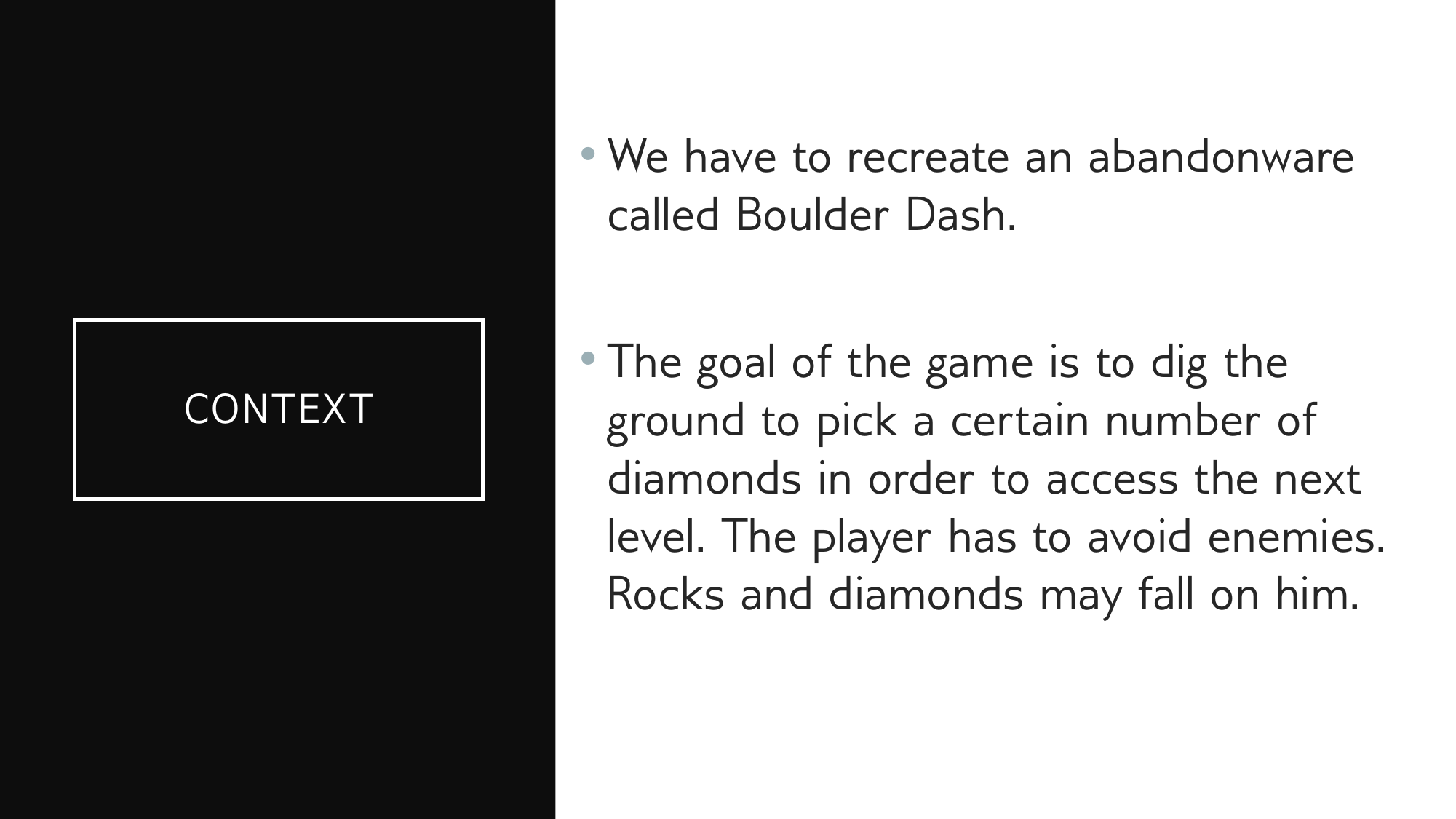

We have to recreate an abandonware called Boulder Dash.

The goal of the game is to dig the ground to pick a certain number of diamonds in order to access the next level. The player has to avoid enemies. Rocks and diamonds may fall on him.

# CONTEXT